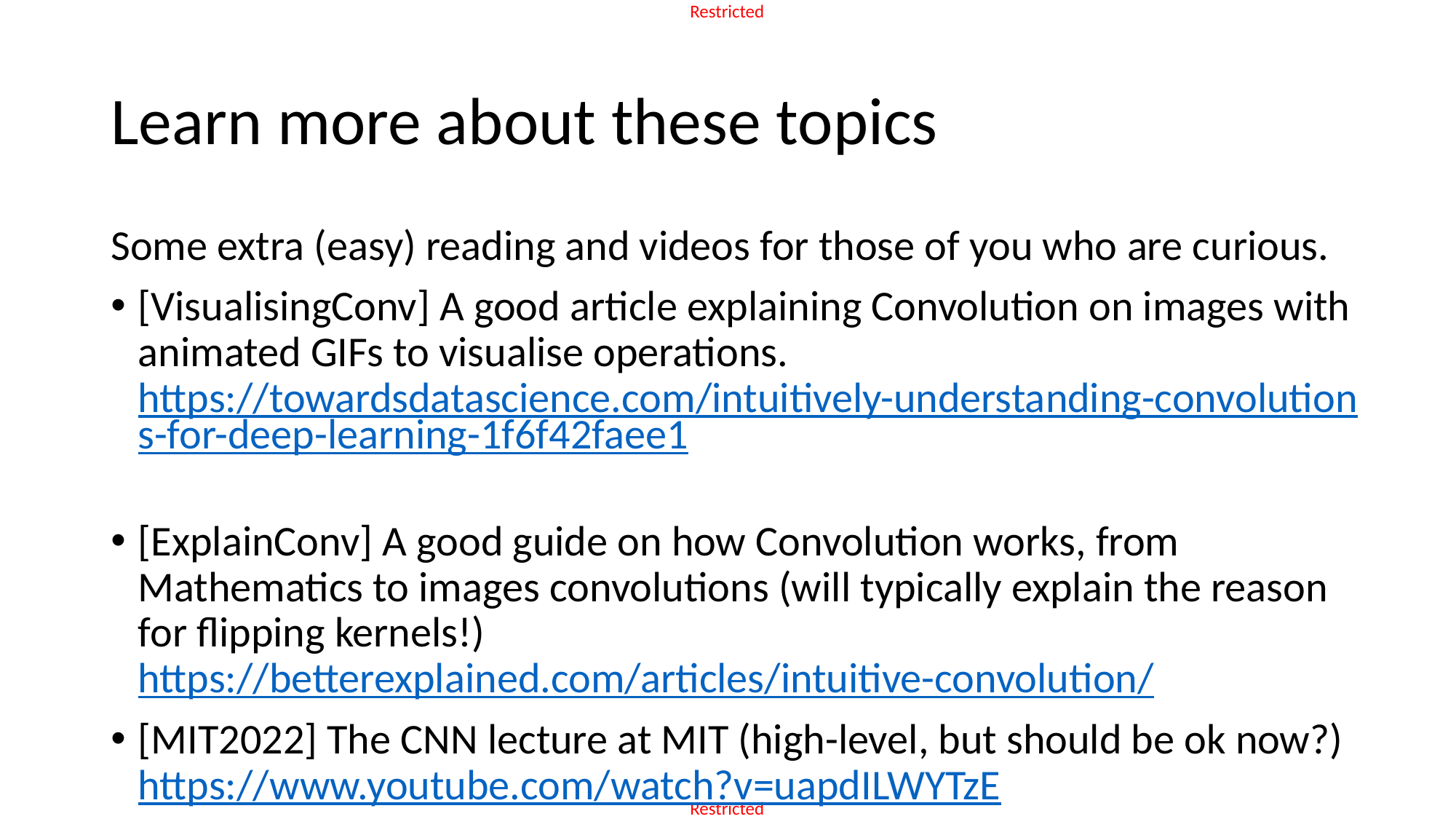

# Learn more about these topics
Some extra (easy) reading and videos for those of you who are curious.
[VisualisingConv] A good article explaining Convolution on images with animated GIFs to visualise operations.
https://towardsdatascience.com/intuitively-understanding-convolutions-for-deep-learning-1f6f42faee1
[ExplainConv] A good guide on how Convolution works, from Mathematics to images convolutions (will typically explain the reason for flipping kernels!)
https://betterexplained.com/articles/intuitive-convolution/
[MIT2022] The CNN lecture at MIT (high-level, but should be ok now?)
https://www.youtube.com/watch?v=uapdILWYTzE